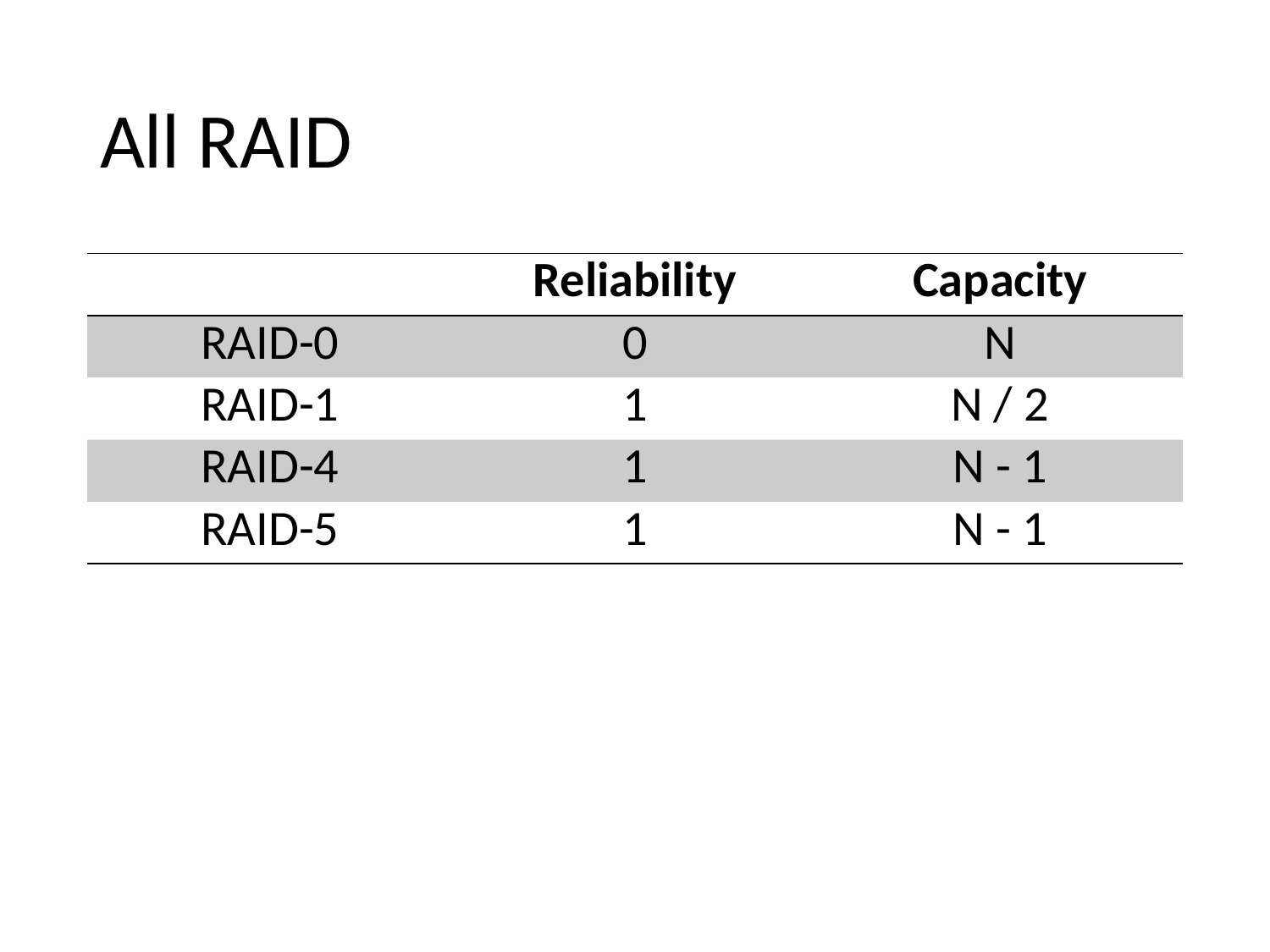

# All RAID
|  | Reliability | Capacity |
| --- | --- | --- |
| RAID-0 | 0 | N |
| RAID-1 | 1 | N / 2 |
| RAID-4 | 1 | N - 1 |
| RAID-5 | 1 | N - 1 |